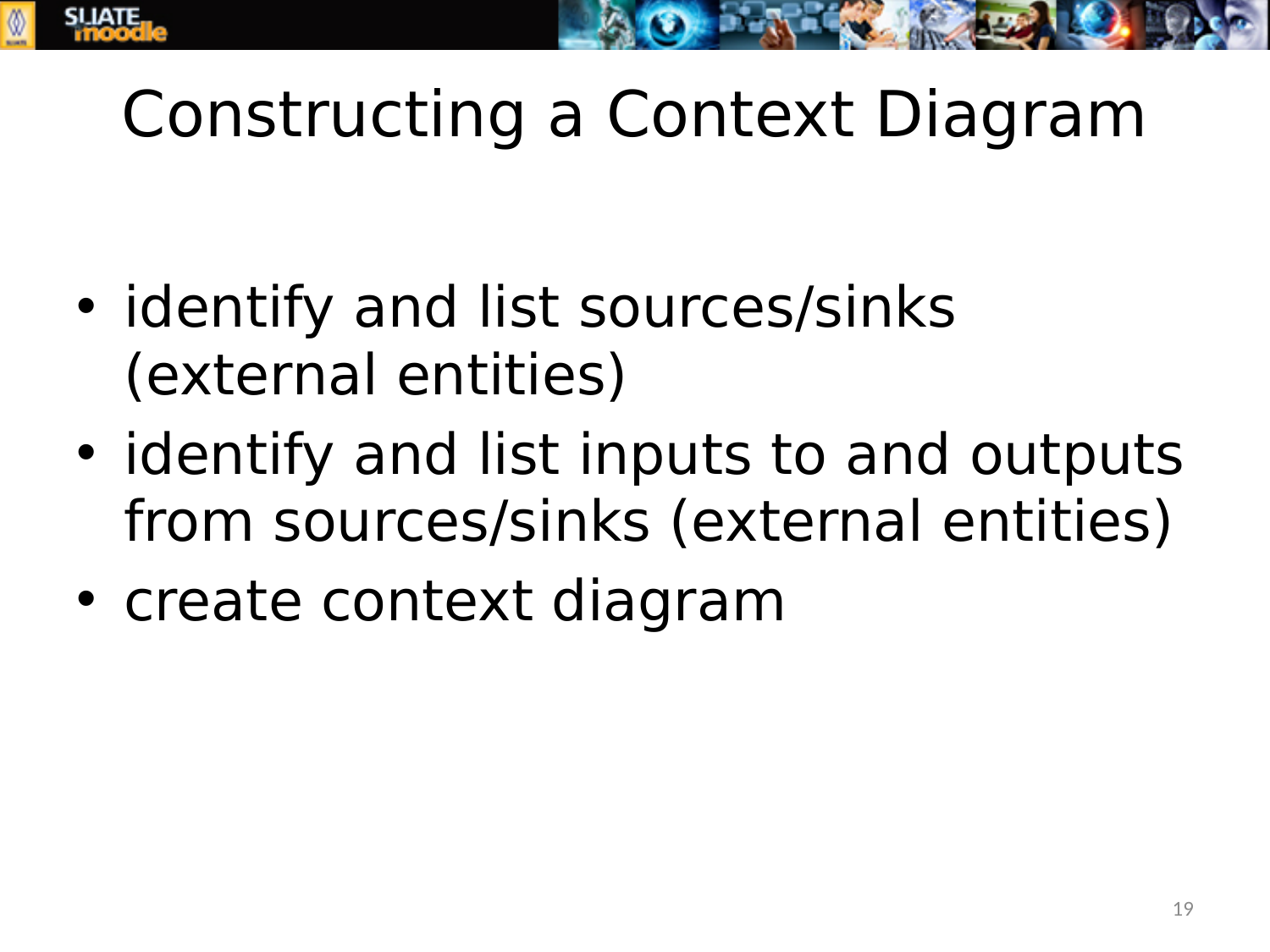

# Constructing a Context Diagram
identify and list sources/sinks (external entities)
identify and list inputs to and outputs from sources/sinks (external entities)
create context diagram
19